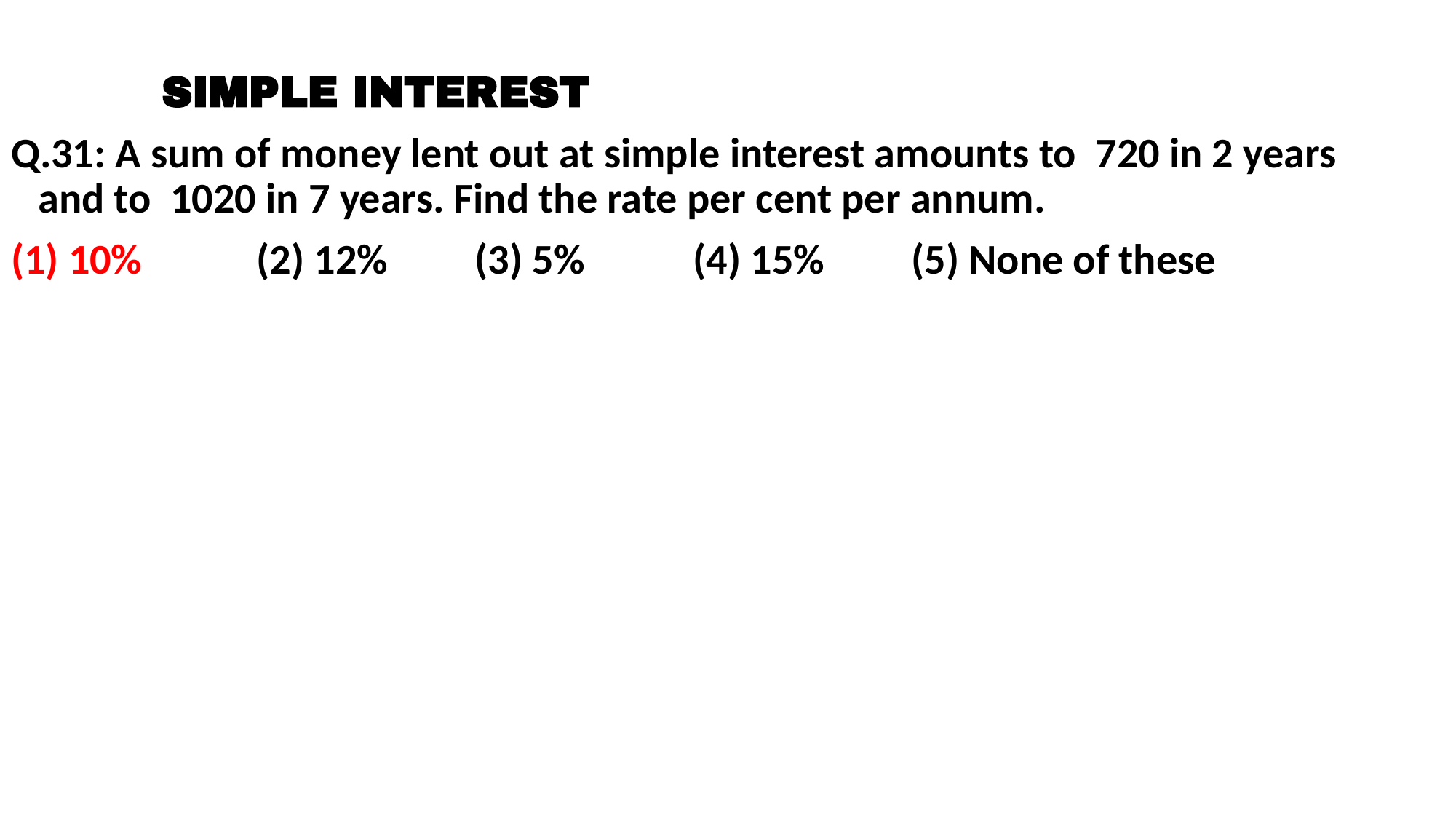

SIMPLE INTEREST
Q.31: A sum of money lent out at simple interest amounts to  720 in 2 years and to  1020 in 7 years. Find the rate per cent per annum.
(1) 10% 	(2) 12% 	(3) 5% 	(4) 15% 	(5) None of these